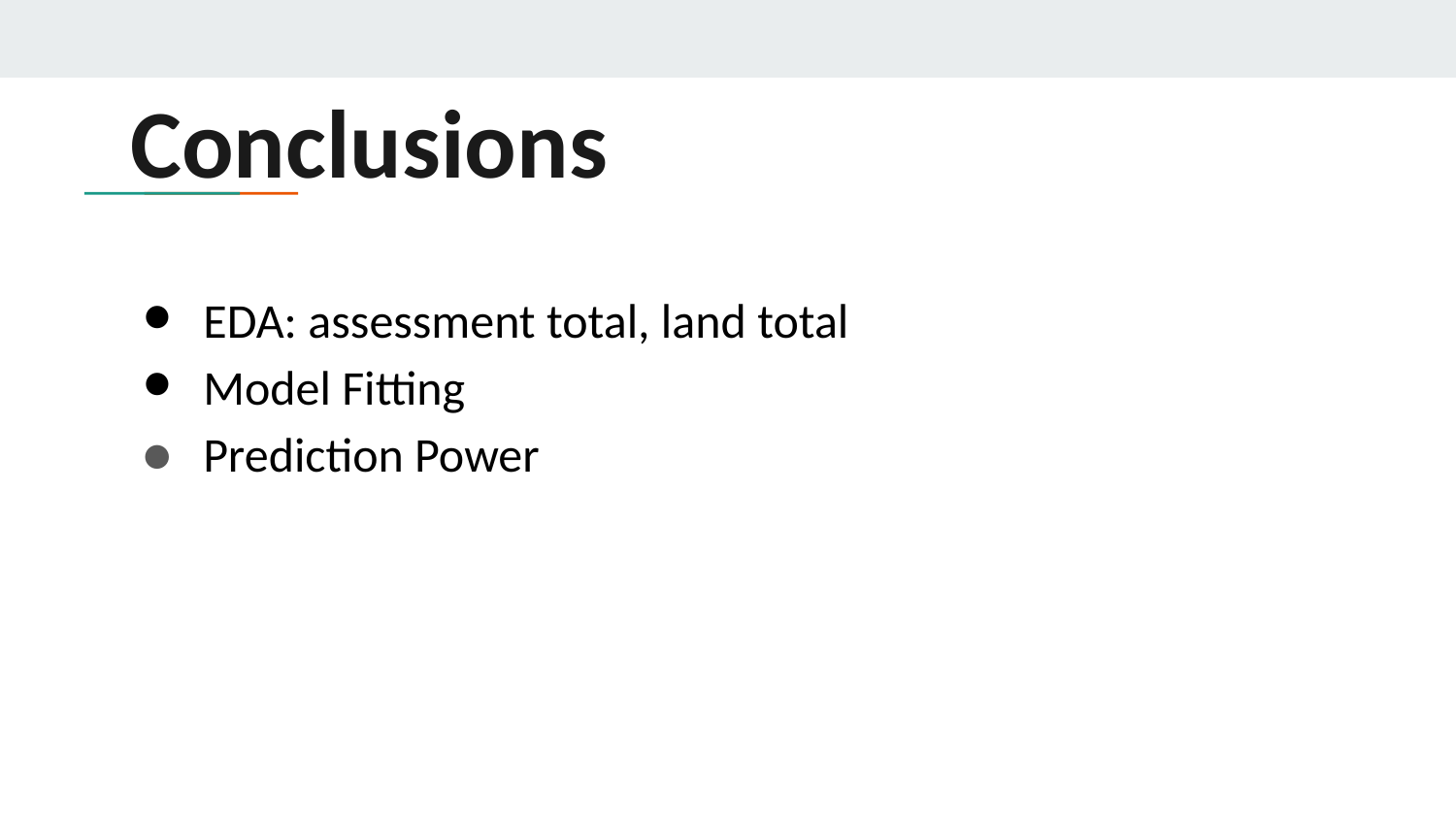

# Conclusions
EDA: assessment total, land total
Model Fitting
Prediction Power